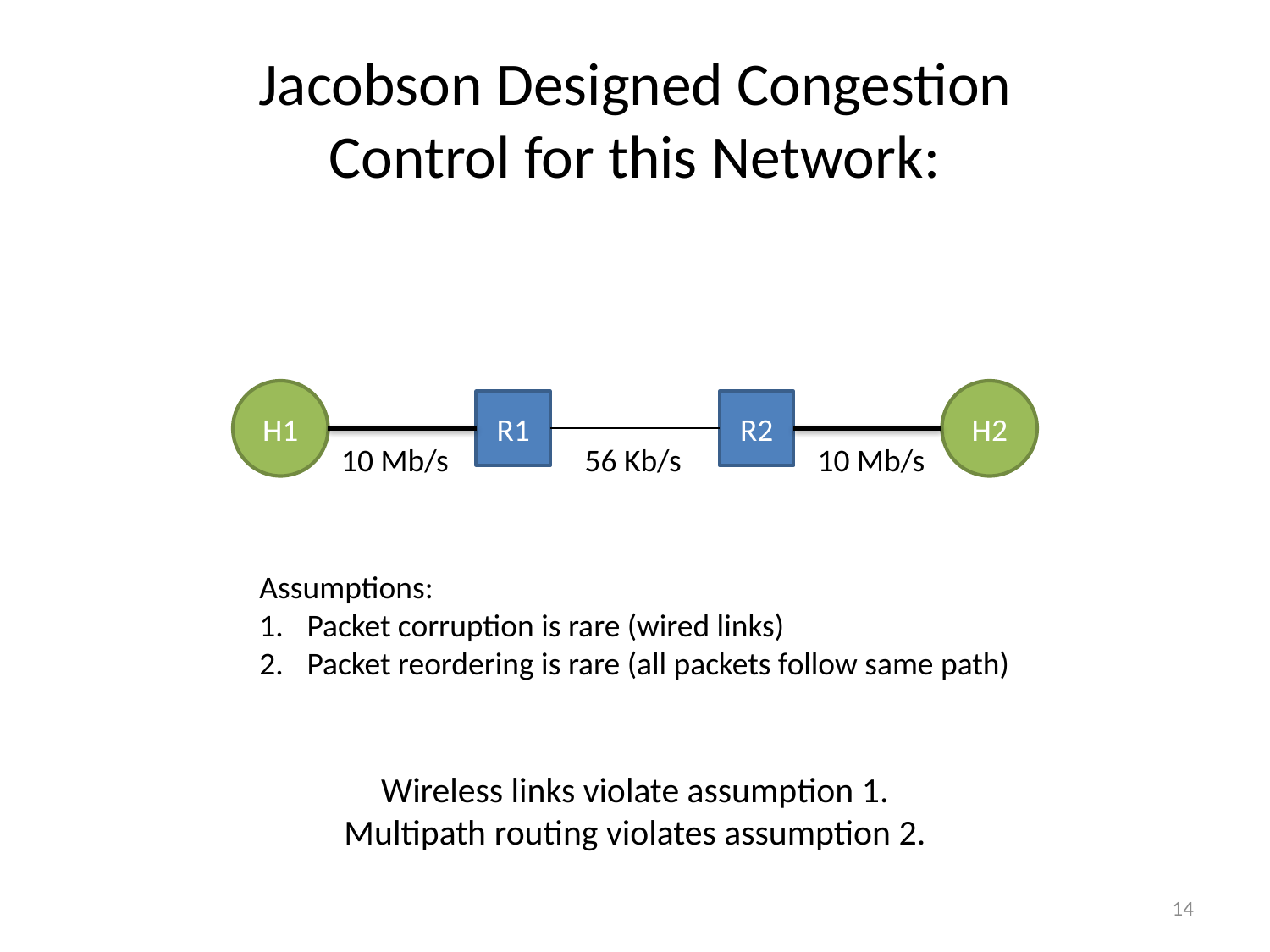

# Jacobson Designed Congestion Control for this Network:
H1
H2
R1
R2
10 Mb/s
56 Kb/s
10 Mb/s
Assumptions:
Packet corruption is rare (wired links)
Packet reordering is rare (all packets follow same path)
Wireless links violate assumption 1.
Multipath routing violates assumption 2.
14